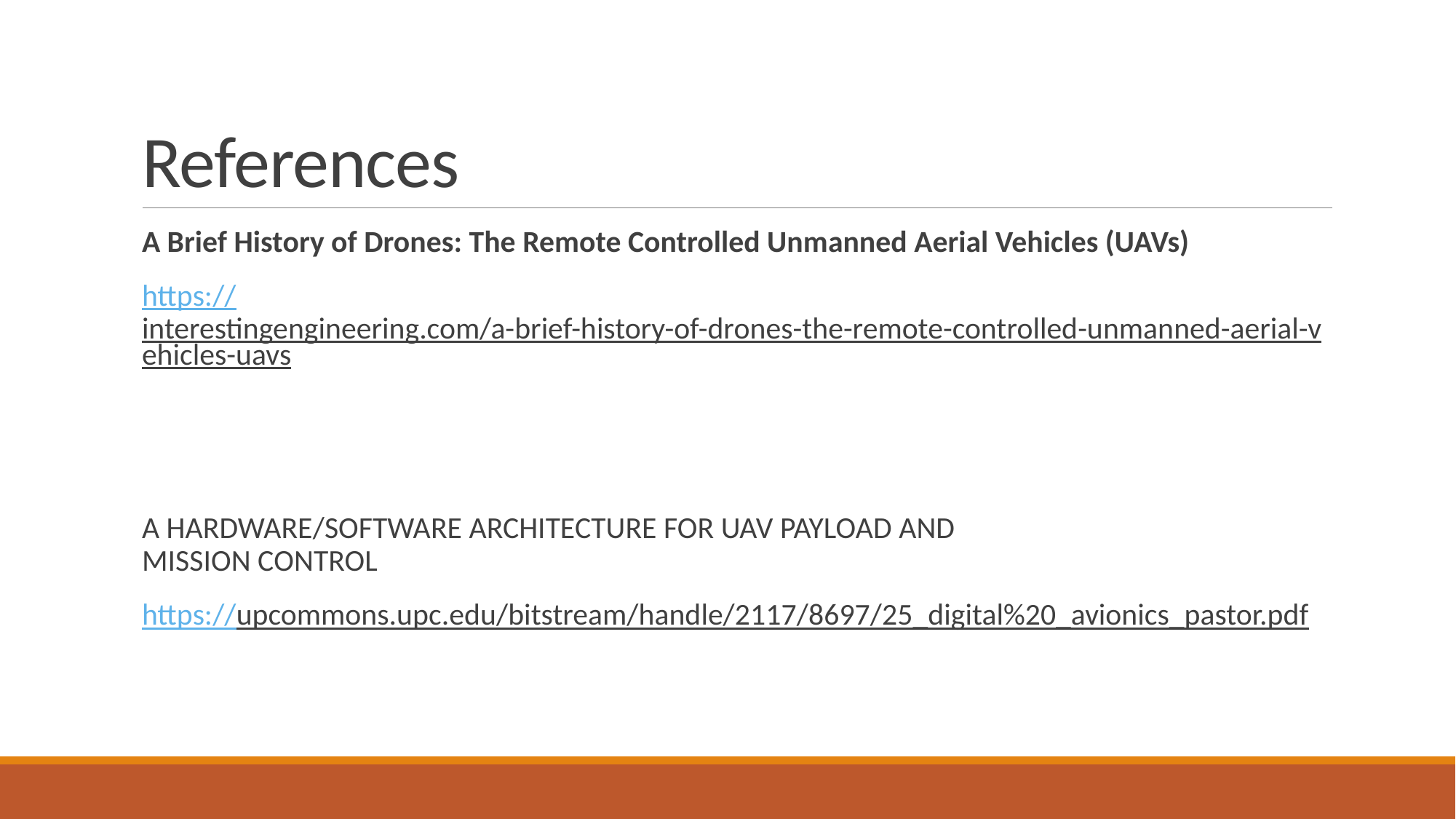

# References
A Brief History of Drones: The Remote Controlled Unmanned Aerial Vehicles (UAVs)
https://interestingengineering.com/a-brief-history-of-drones-the-remote-controlled-unmanned-aerial-vehicles-uavs

A HARDWARE/SOFTWARE ARCHITECTURE FOR UAV PAYLOAD AND
MISSION CONTROL
https://upcommons.upc.edu/bitstream/handle/2117/8697/25_digital%20_avionics_pastor.pdf